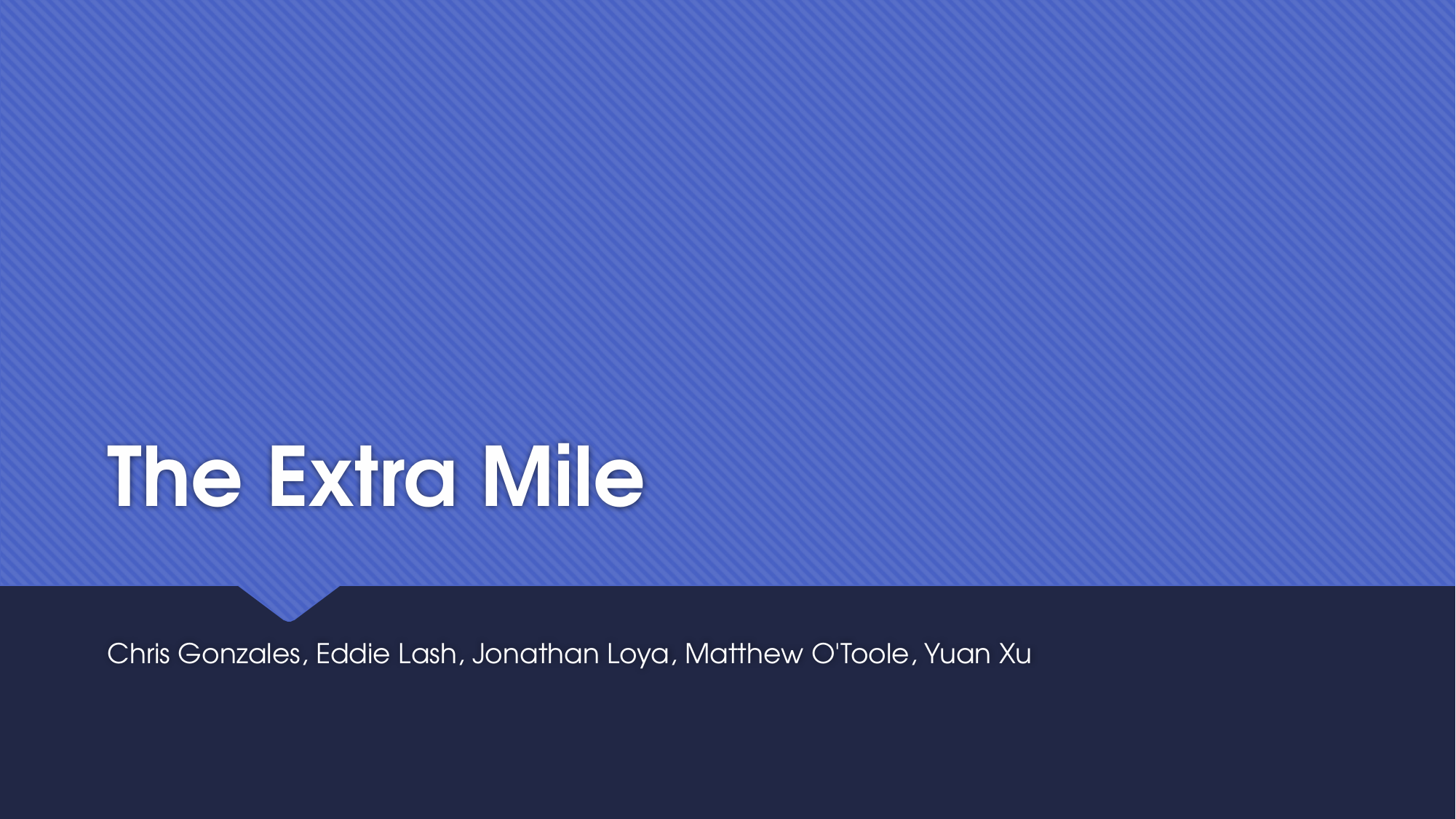

# The Extra Mile
Chris Gonzales, Eddie Lash, Jonathan Loya, Matthew O'Toole, Yuan Xu